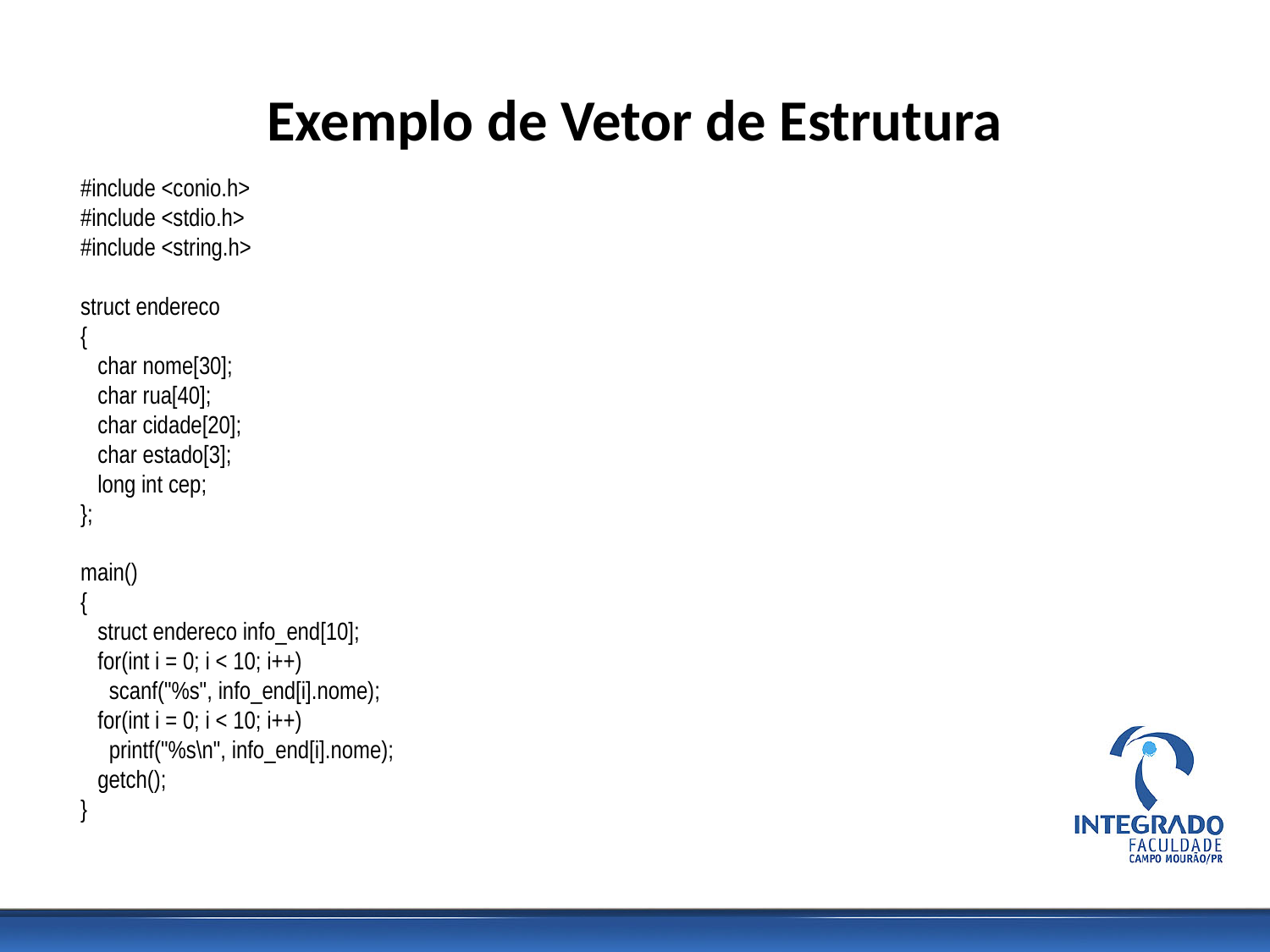

# Exemplo de Vetor de Estrutura
#include <conio.h>
#include <stdio.h>
#include <string.h>

struct endereco
{
   char nome[30];
   char rua[40];
   char cidade[20];
   char estado[3];
   long int cep;
};

main()
{
   struct endereco info_end[10];
   for(int i = 0; i < 10; i++)
     scanf("%s", info_end[i].nome);
   for(int i = 0; i < 10; i++)
     printf("%s\n", info_end[i].nome);
   getch();
}